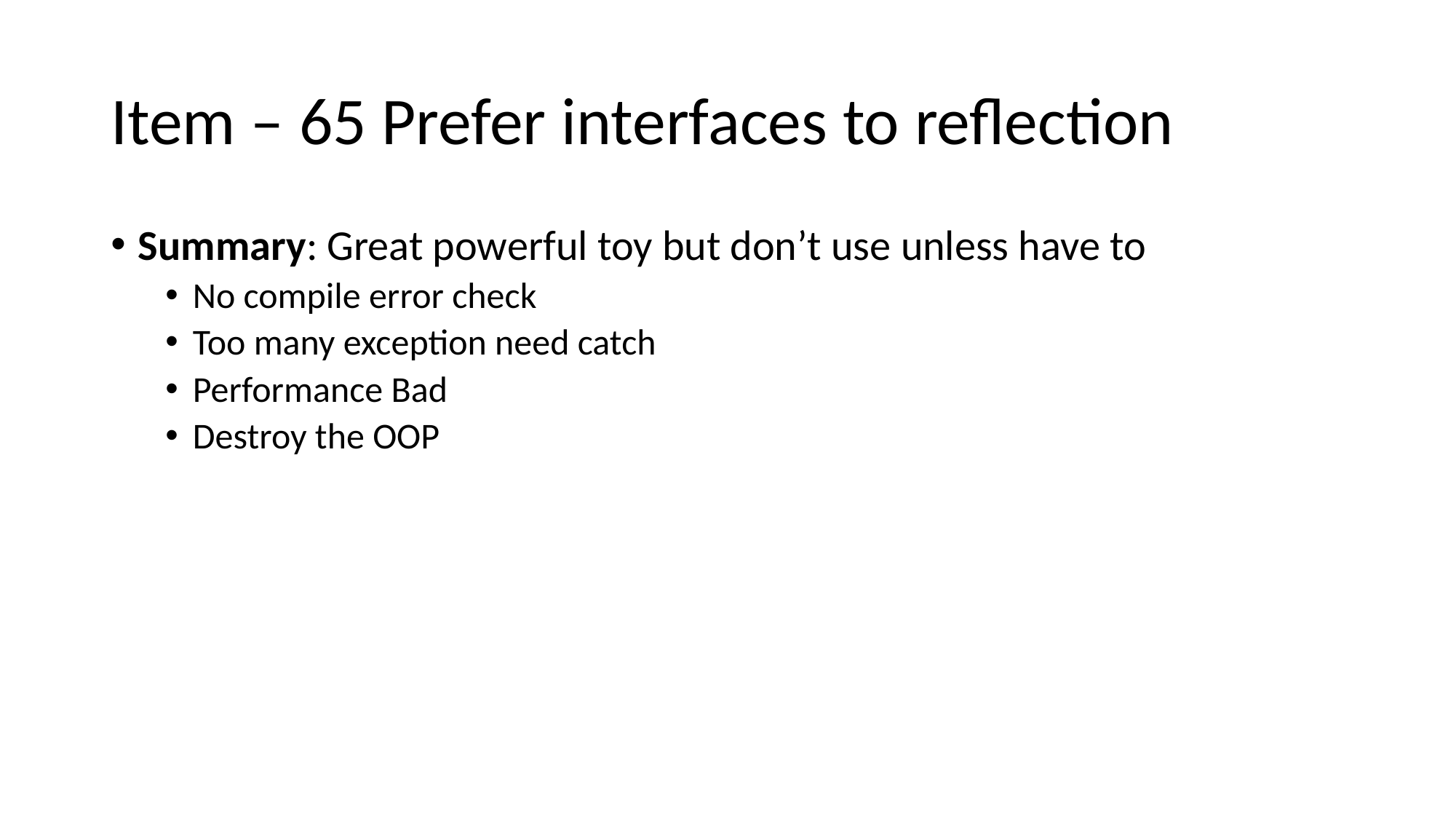

# Item – 65 Prefer interfaces to reflection
Summary: Great powerful toy but don’t use unless have to
No compile error check
Too many exception need catch
Performance Bad
Destroy the OOP